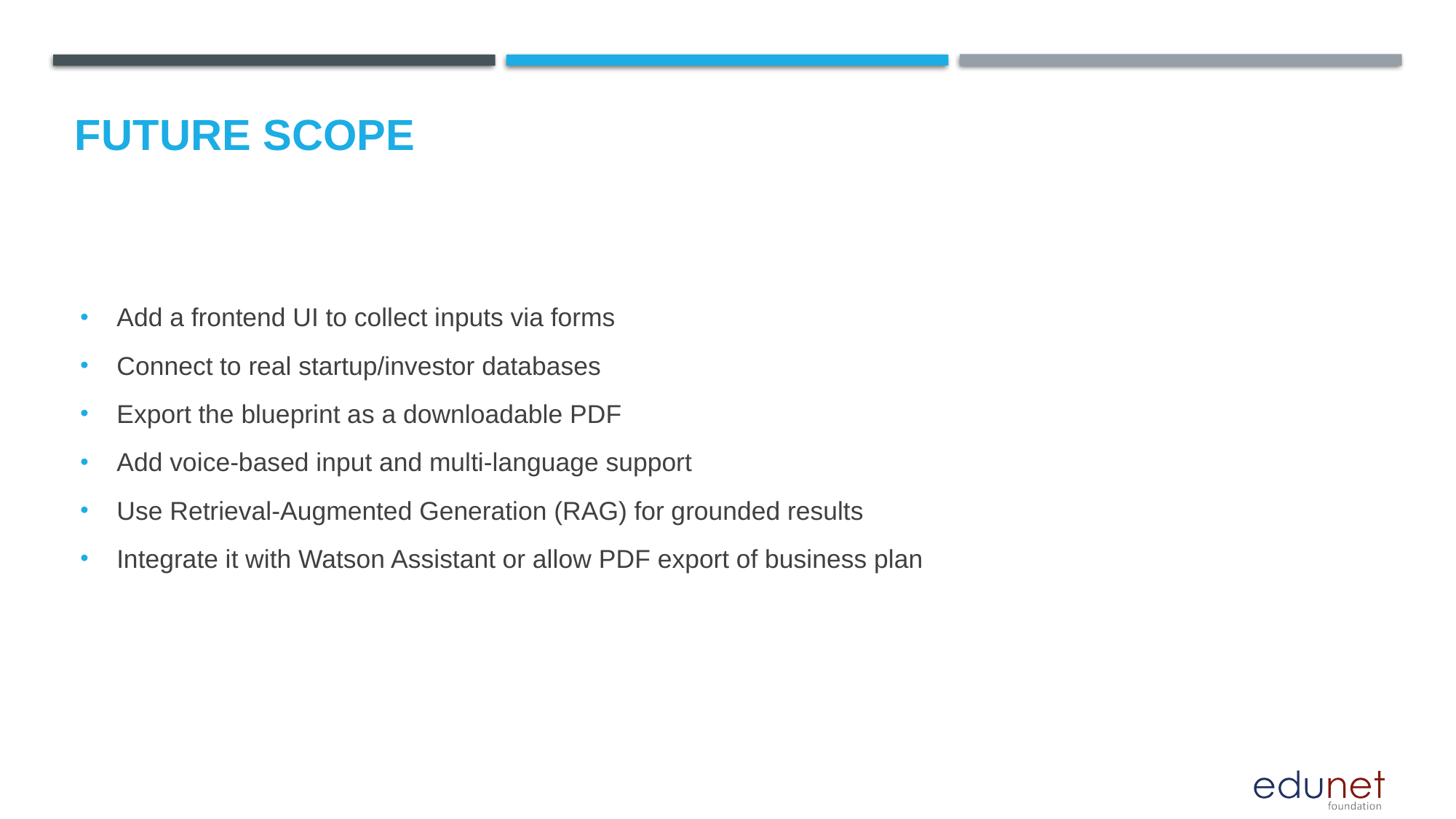

Future scope

Add a frontend UI to collect inputs via forms
Connect to real startup/investor databases
Export the blueprint as a downloadable PDF
Add voice-based input and multi-language support
Use Retrieval-Augmented Generation (RAG) for grounded results
Integrate it with Watson Assistant or allow PDF export of business plan